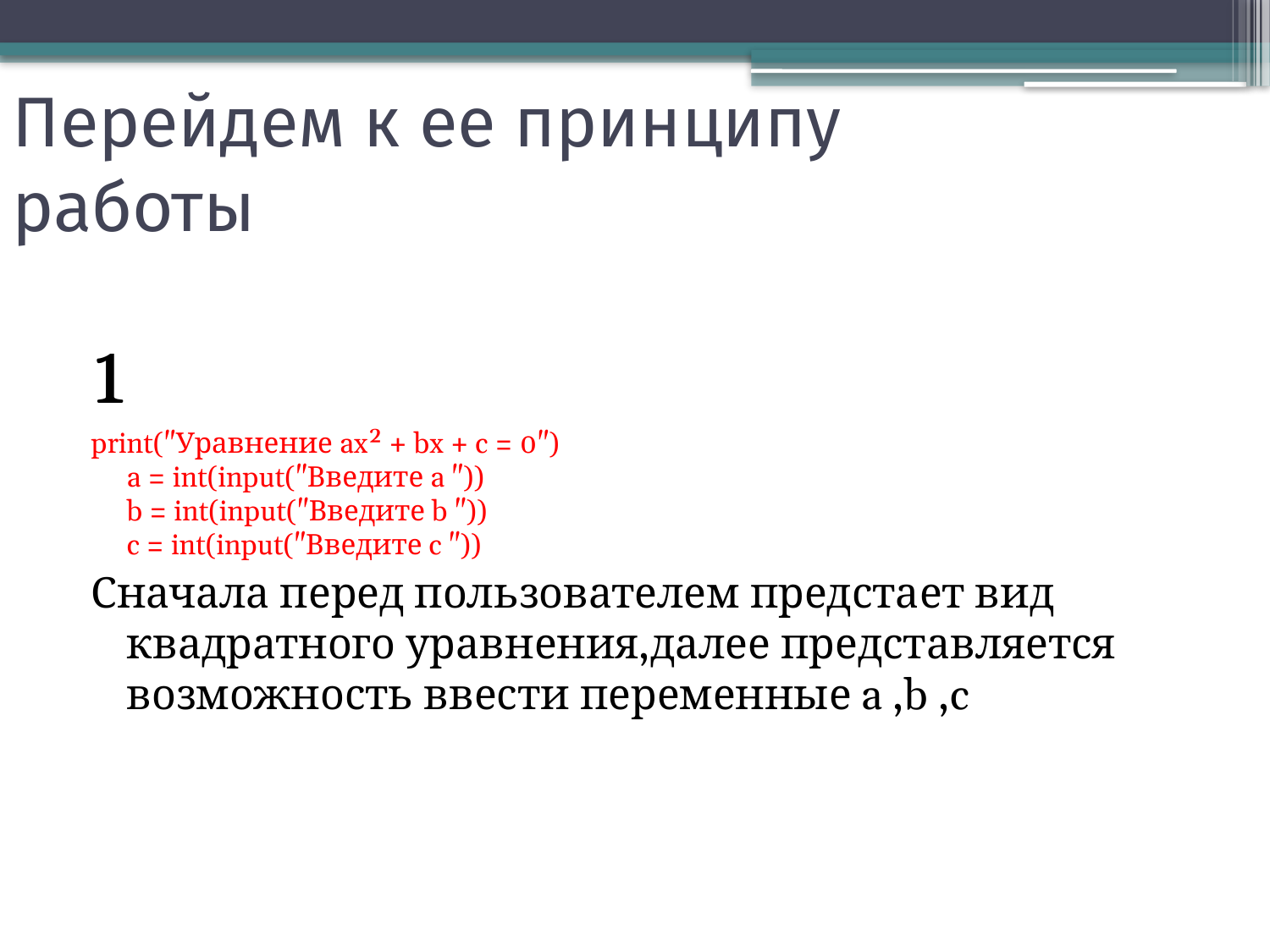

# Перейдем к ее принципу работы
1
print("Уравнение ax² + bx + c = 0")
a = int(input("Введите a "))
b = int(input("Введите b "))
c = int(input("Введите c "))
Сначала перед пользователем предстает вид квадратного уравнения,далее представляется возможность ввести переменные a ,b ,c